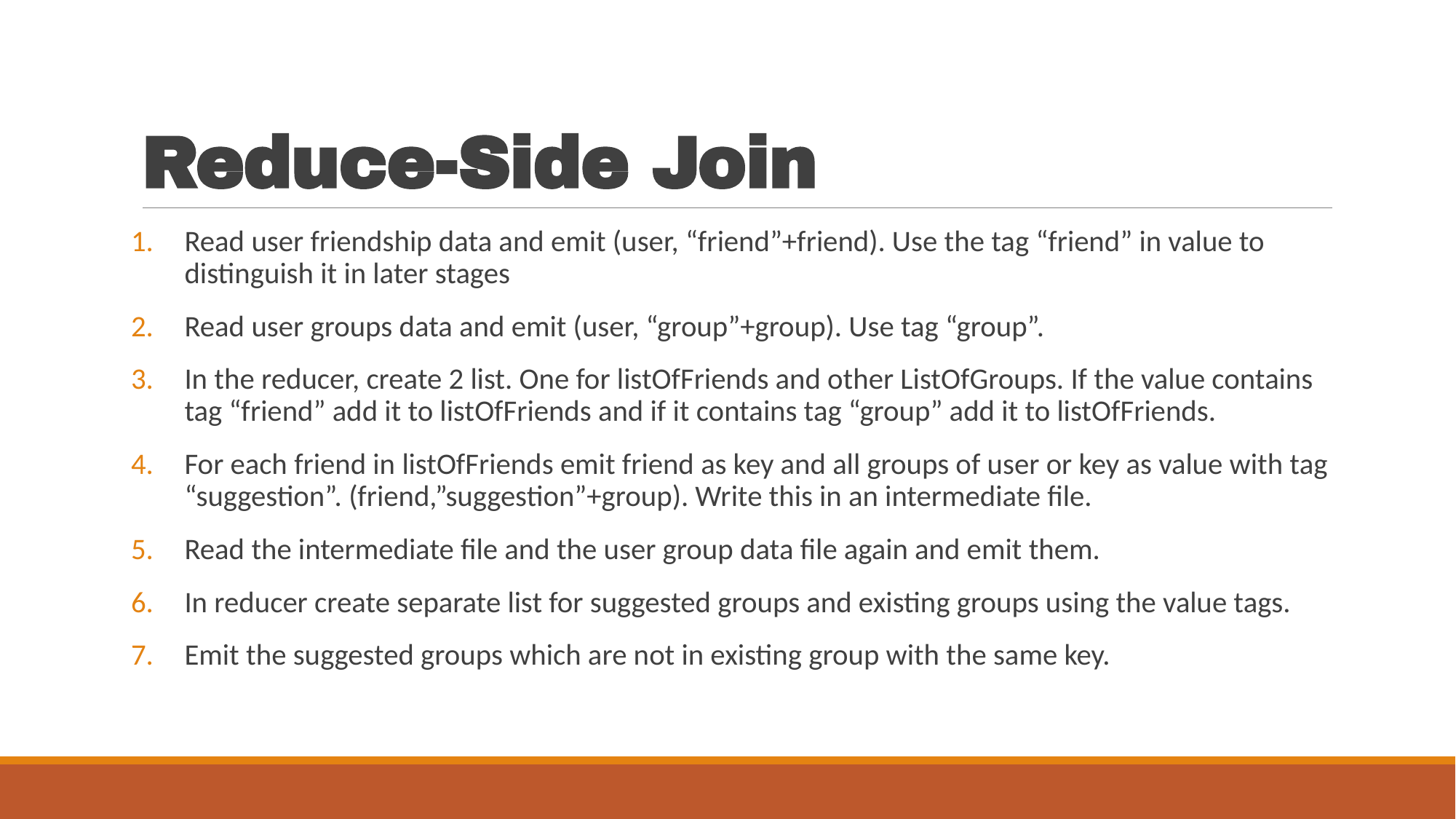

# Reduce-Side Join
Read user friendship data and emit (user, “friend”+friend). Use the tag “friend” in value to distinguish it in later stages
Read user groups data and emit (user, “group”+group). Use tag “group”.
In the reducer, create 2 list. One for listOfFriends and other ListOfGroups. If the value contains tag “friend” add it to listOfFriends and if it contains tag “group” add it to listOfFriends.
For each friend in listOfFriends emit friend as key and all groups of user or key as value with tag “suggestion”. (friend,”suggestion”+group). Write this in an intermediate file.
Read the intermediate file and the user group data file again and emit them.
In reducer create separate list for suggested groups and existing groups using the value tags.
Emit the suggested groups which are not in existing group with the same key.